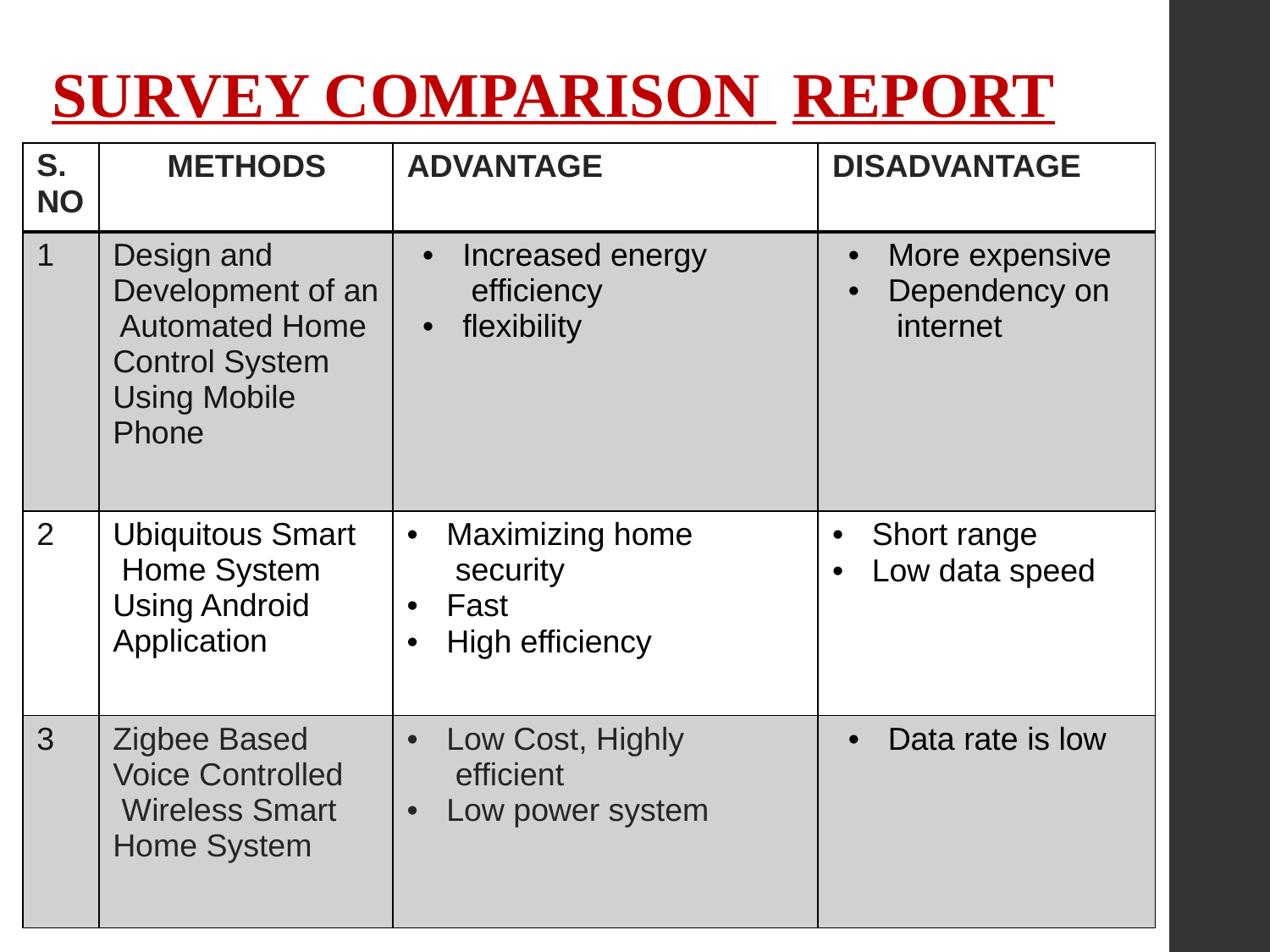

# SURVEY COMPARISON  REPORT
| S. NO | METHODS | ADVANTAGE | DISADVANTAGE |
| --- | --- | --- | --- |
| 1 | Design and Development of an Automated Home Control System Using Mobile Phone | Increased energy efficiency flexibility | More expensive Dependency on internet |
| 2 | Ubiquitous Smart Home System Using Android Application | Maximizing home security Fast High efficiency | Short range Low data speed |
| 3 | Zigbee Based Voice Controlled Wireless Smart Home System | Low Cost, Highly efficient Low power system | Data rate is low |